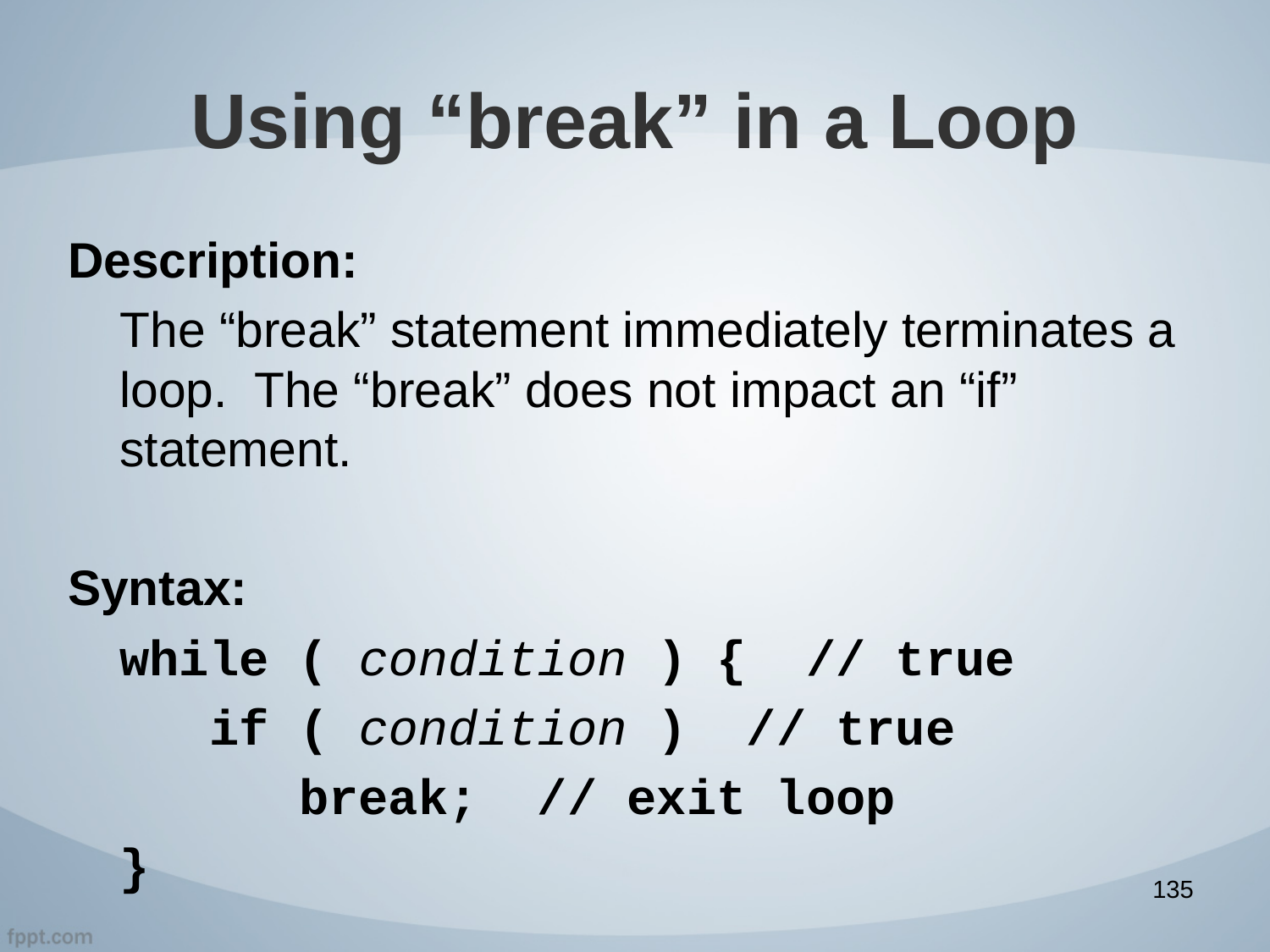

# Using “break” in a Loop
Description:
The “break” statement immediately terminates a loop.  The “break” does not impact an “if” statement.

Syntax:
while ( condition ) {  // true
   if ( condition )  // true
      break;  // exit loop
}
135